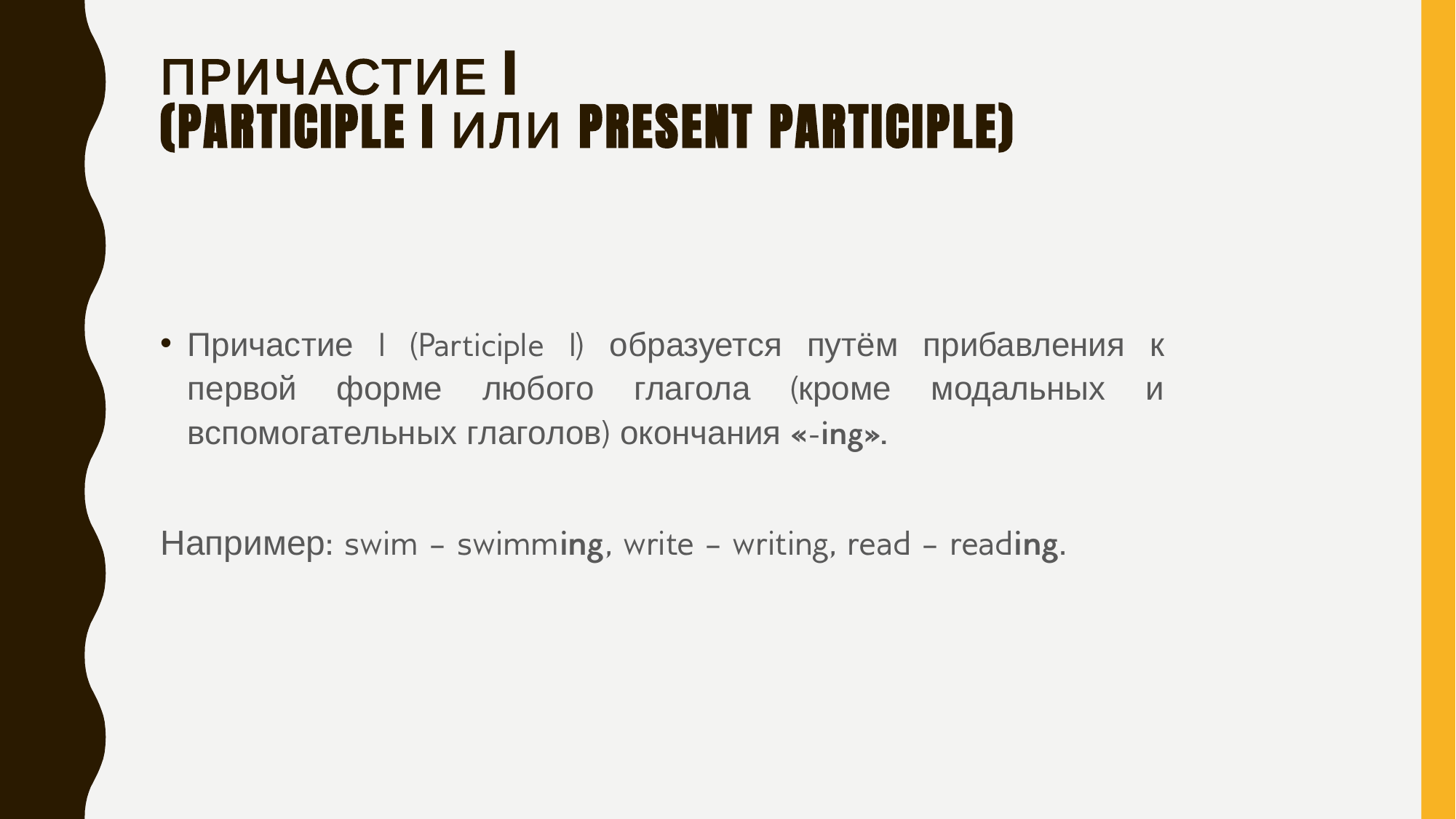

# Причастие I (Participle I или PRESENT PARTICIPLE)
Причастие I (Participle I) образуется путём прибавления к первой форме любого глагола (кроме модальных и вспомогательных глаголов) окончания «-ing».

Например: swim – swimming, write – writing, read – reading.